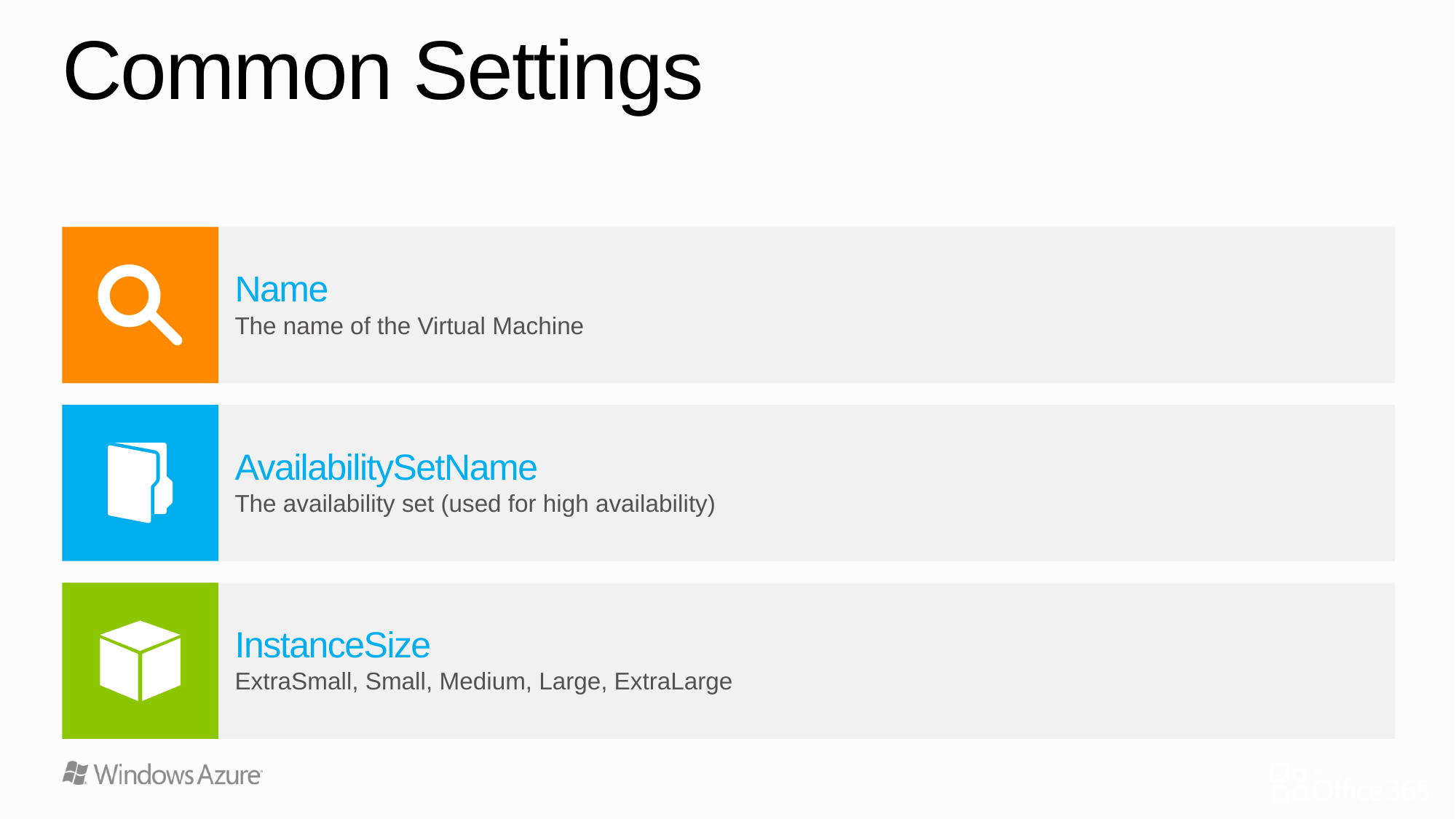

# Common Settings

Name
The name of the Virtual Machine

AvailabilitySetName
The availability set (used for high availability)

InstanceSize
ExtraSmall, Small, Medium, Large, ExtraLarge